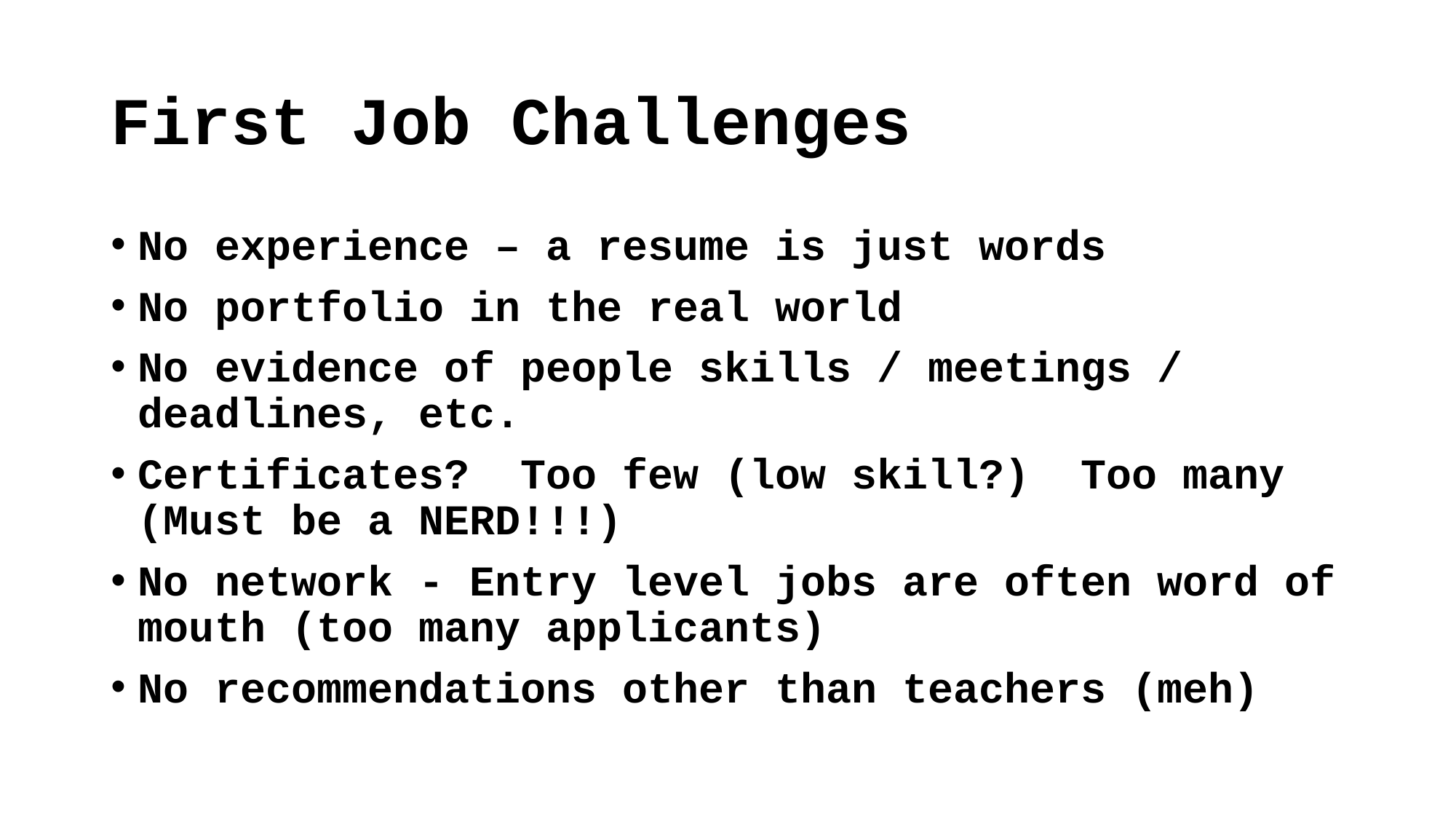

# First Job Challenges
No experience – a resume is just words
No portfolio in the real world
No evidence of people skills / meetings / deadlines, etc.
Certificates?  Too few (low skill?)  Too many (Must be a NERD!!!)
No network - Entry level jobs are often word of mouth (too many applicants)
No recommendations other than teachers (meh)